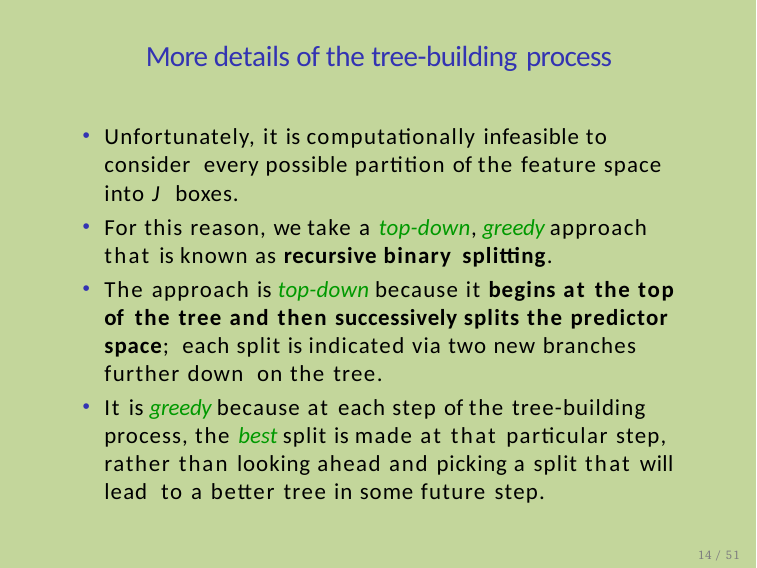

# More details of the tree-building process
Unfortunately, it is computationally infeasible to consider  every possible partition of the feature space into J boxes.
For this reason, we take a top-down, greedy approach that is known as recursive binary splitting.
The approach is top-down because it begins at the top of  the tree and then successively splits the predictor space;  each split is indicated via two new branches further down  on the tree.
It is greedy because at each step of the tree-building  process, the best split is made at that particular step,  rather than looking ahead and picking a split that will lead  to a better tree in some future step.
14 / 51